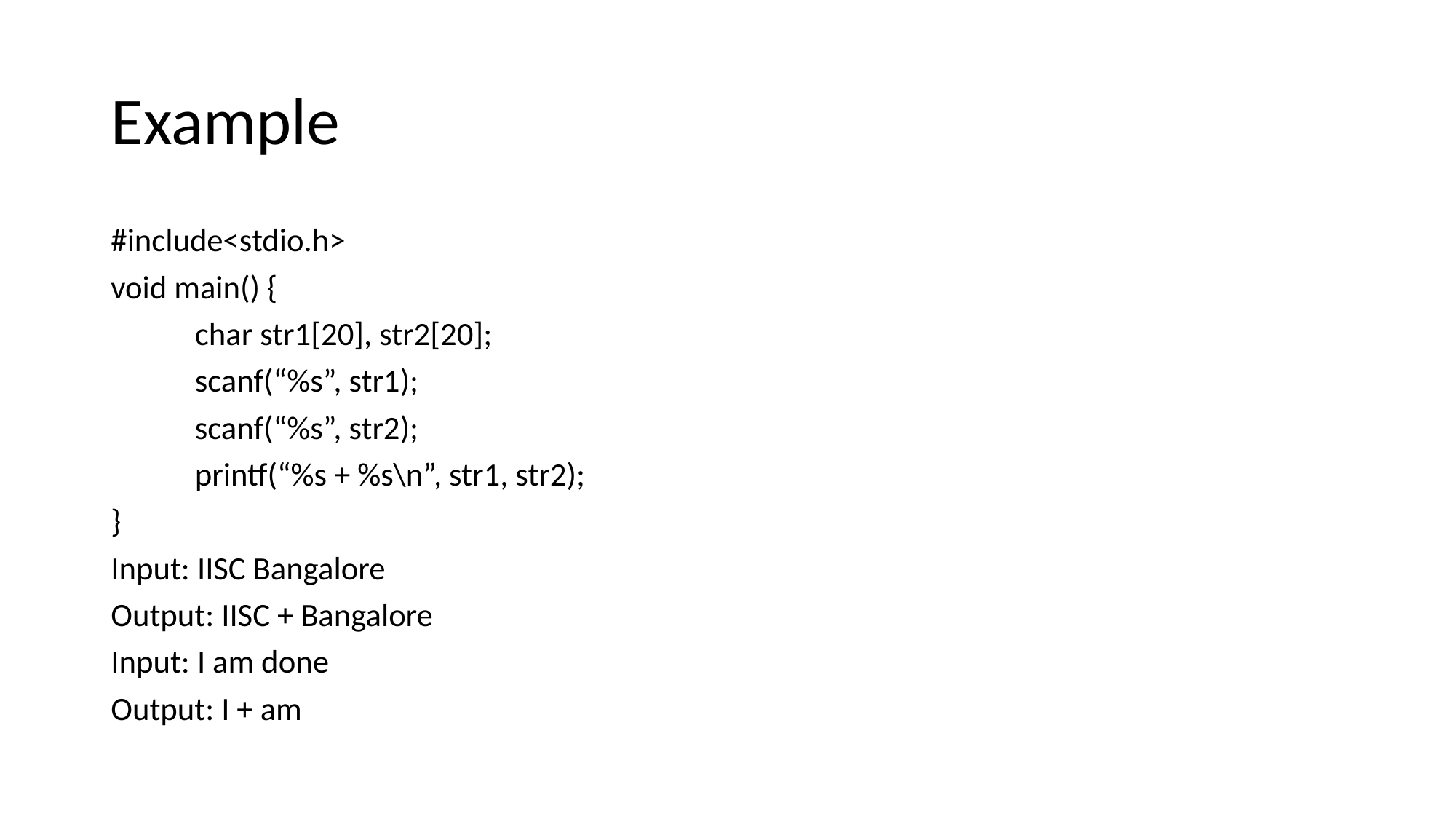

# Example
#include<stdio.h>
void main() {
	char str1[20], str2[20];
	scanf(“%s”, str1);
	scanf(“%s”, str2);
	printf(“%s + %s\n”, str1, str2);
}
Input: IISC Bangalore
Output: IISC + Bangalore
Input: I am done
Output: I + am